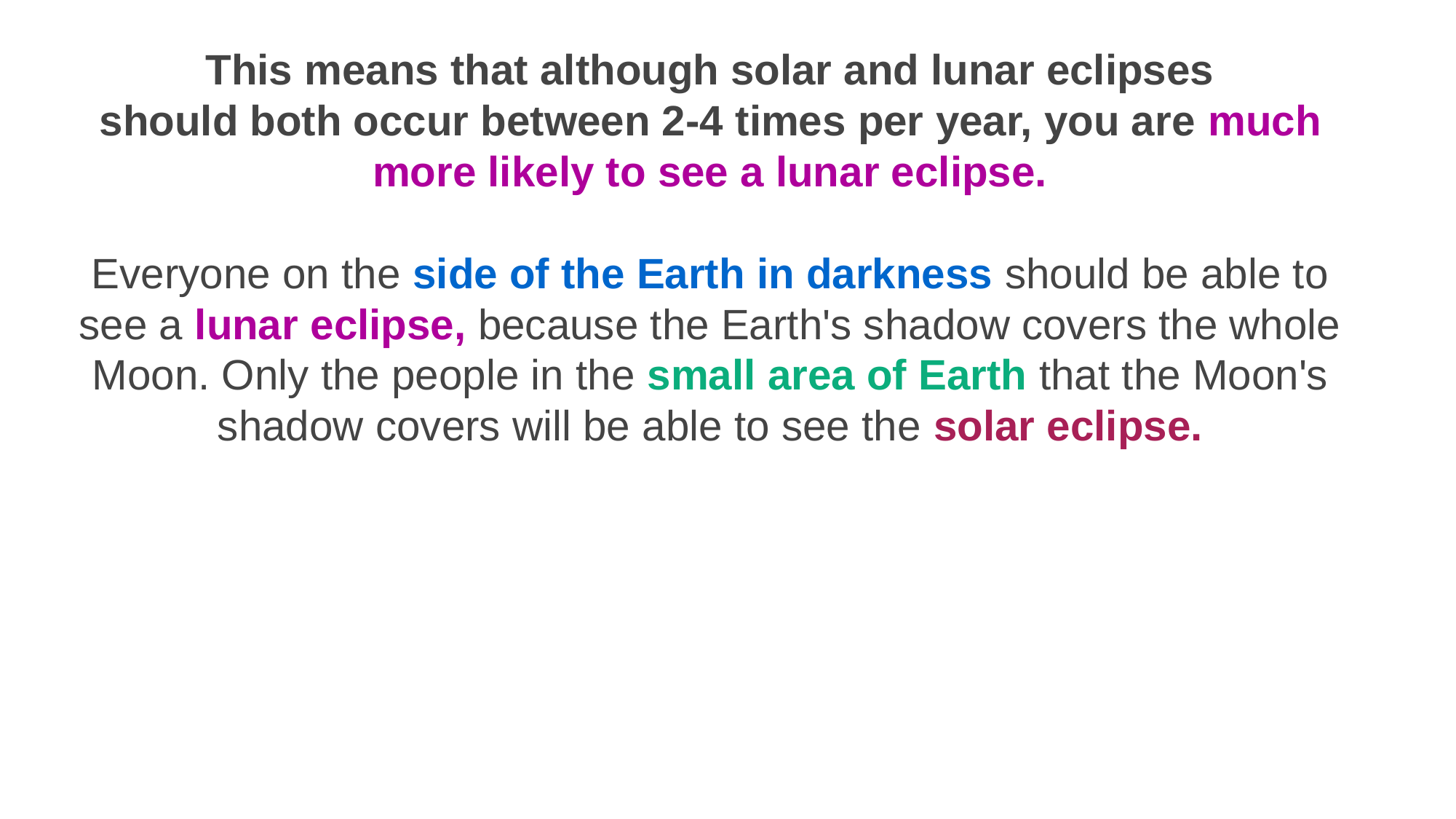

This means that although solar and lunar eclipses should both occur between 2-4 times per year, you are much more likely to see a lunar eclipse.

Everyone on the side of the Earth in darkness should be able to see a lunar eclipse, because the Earth's shadow covers the whole Moon. Only the people in the small area of Earth that the Moon's shadow covers will be able to see the solar eclipse.